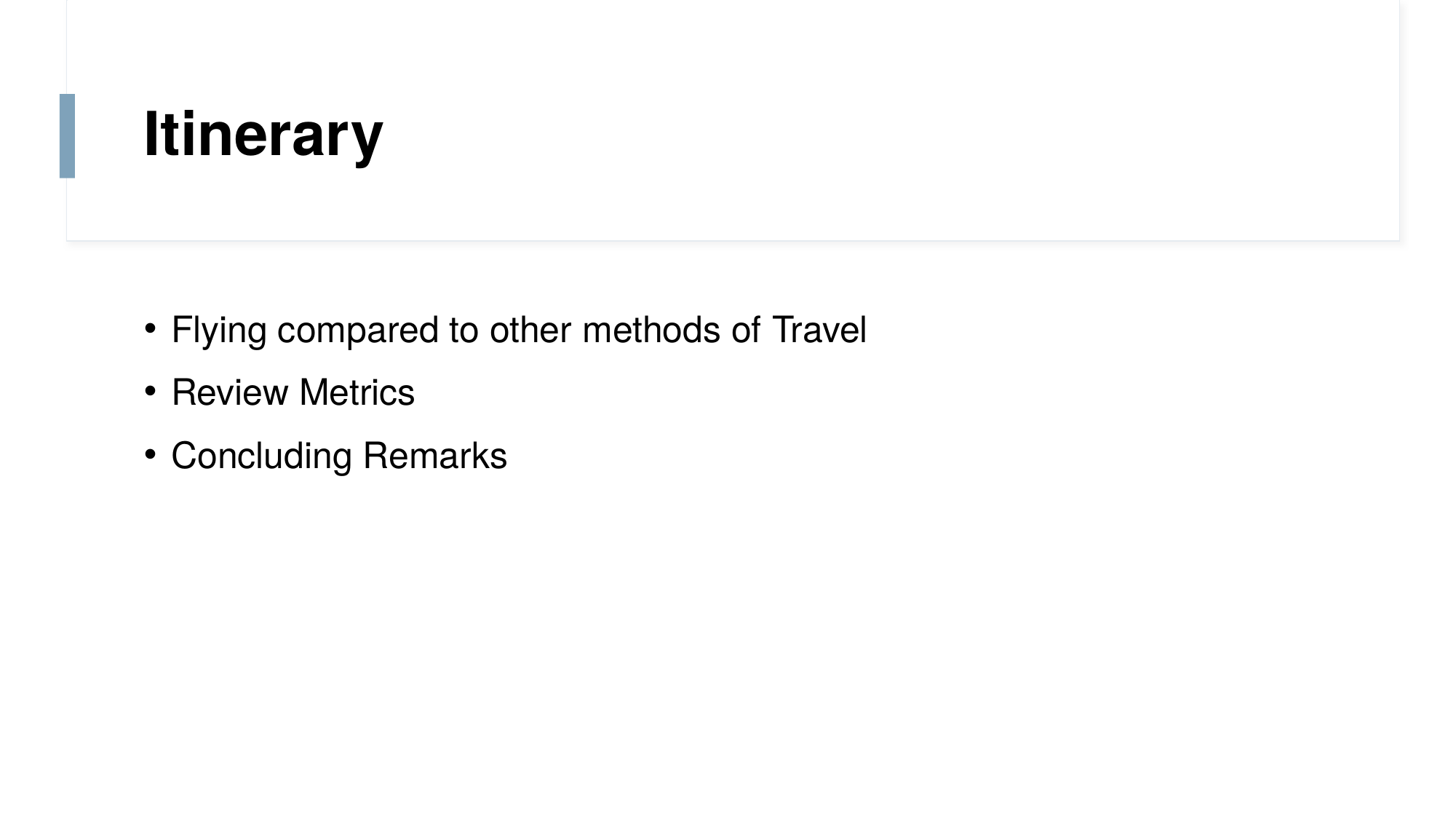

# Itinerary
Flying compared to other methods of Travel
Review Metrics
Concluding Remarks